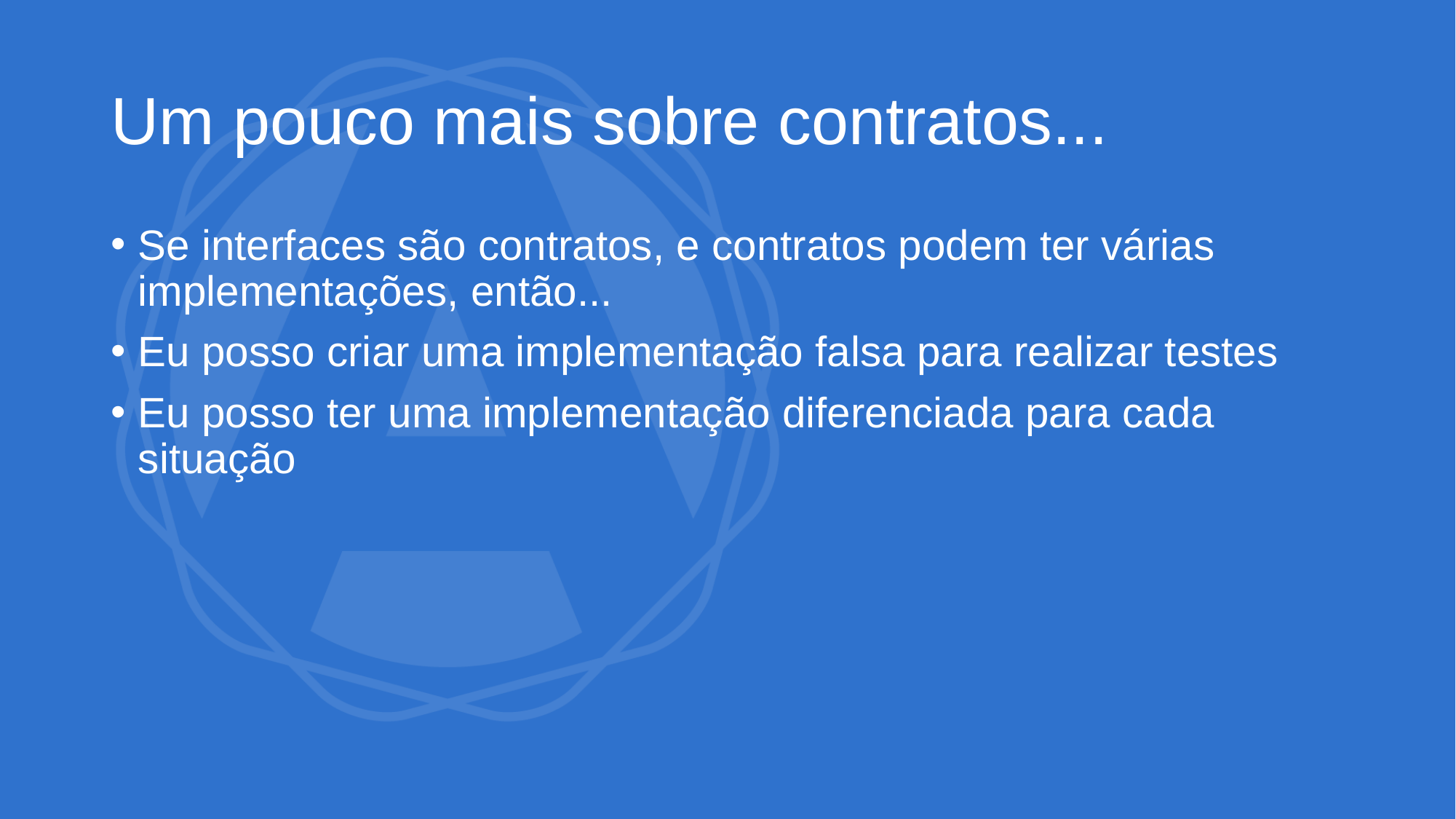

# Um pouco mais sobre contratos...
Se interfaces são contratos, e contratos podem ter várias implementações, então...
Eu posso criar uma implementação falsa para realizar testes
Eu posso ter uma implementação diferenciada para cada situação